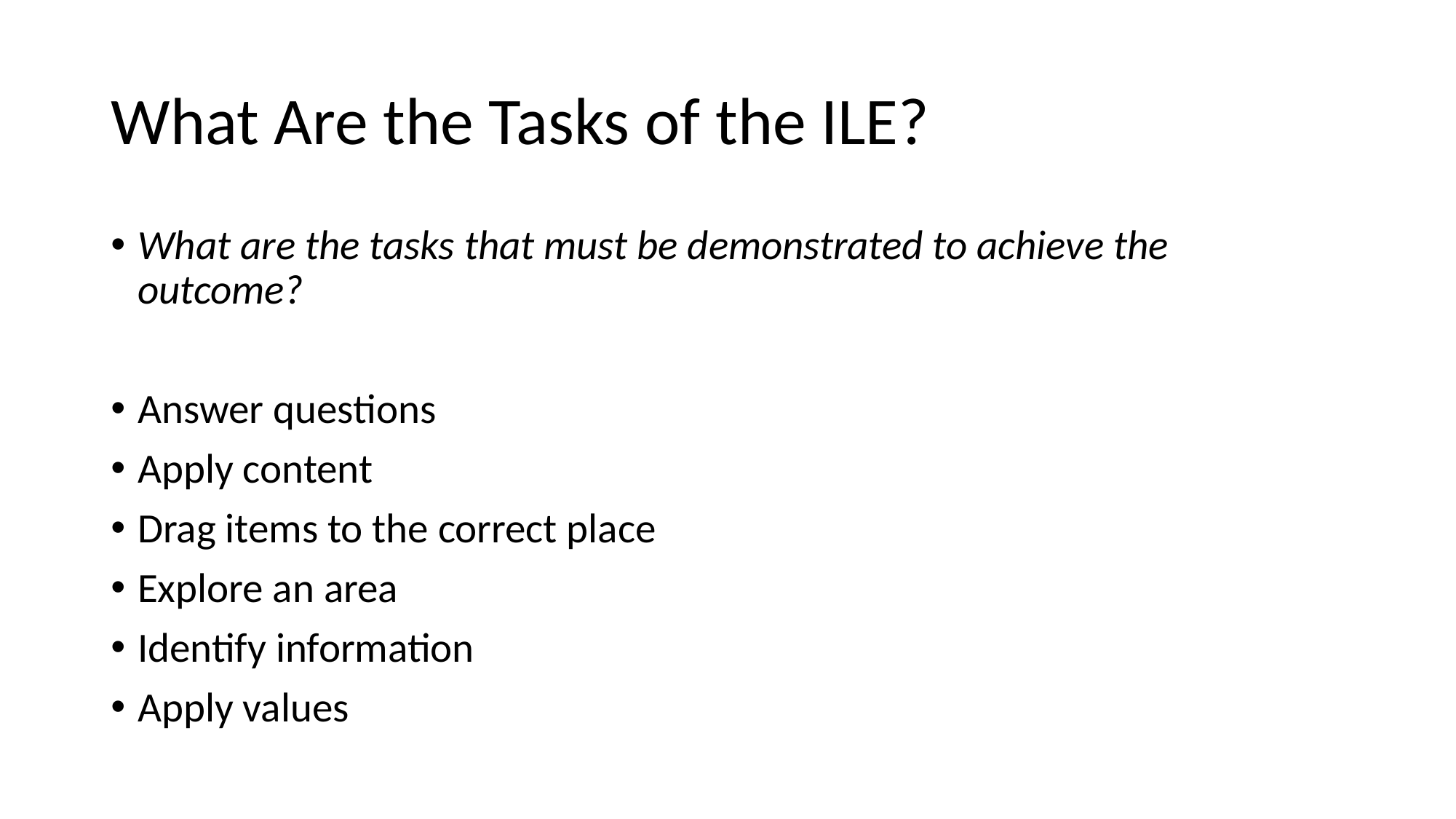

# What Are the Tasks of the ILE?
What are the tasks that must be demonstrated to achieve the outcome?

Answer questions
Apply content
Drag items to the correct place
Explore an area
Identify information
Apply values